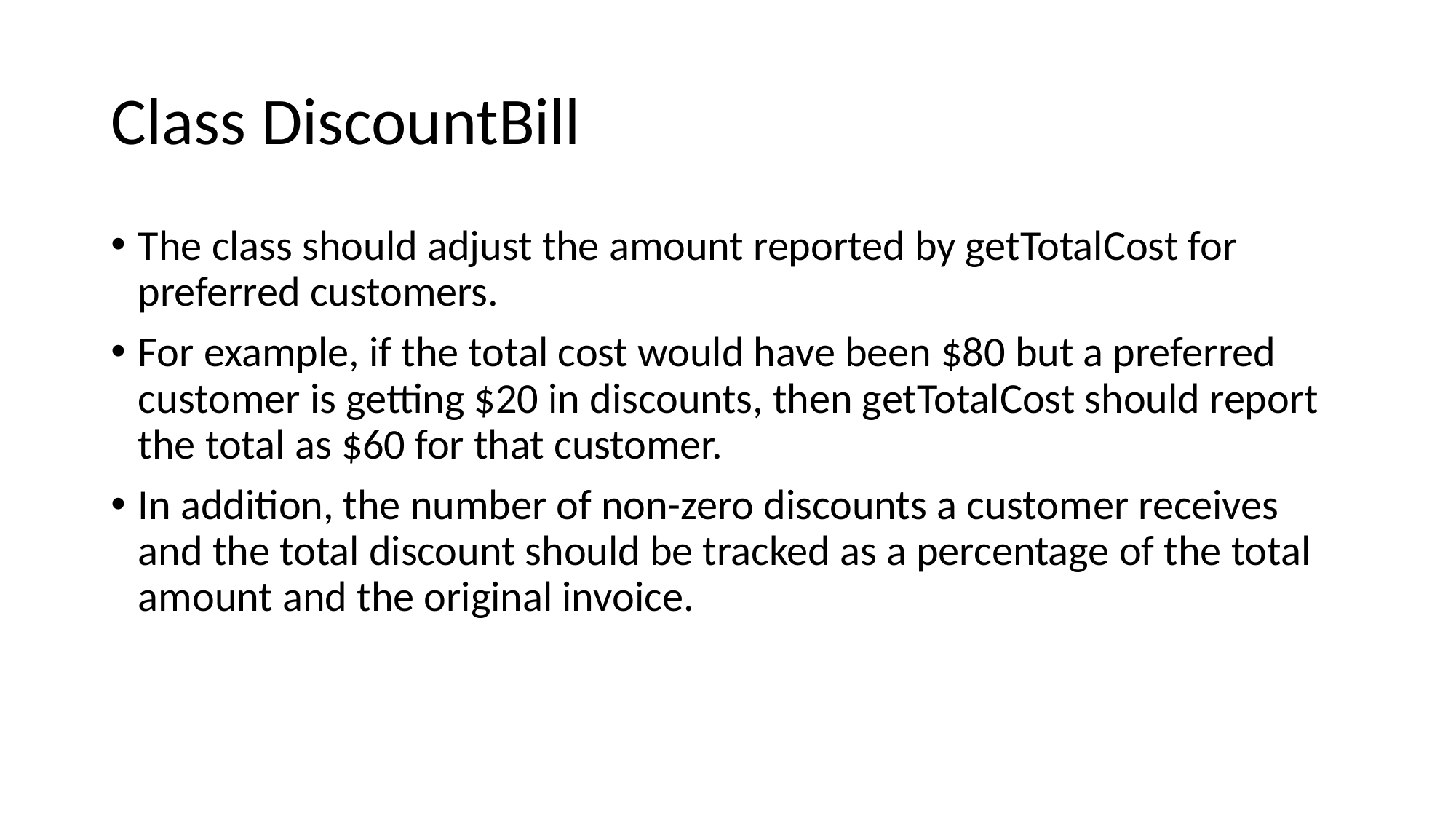

# Class DiscountBill
The class should adjust the amount reported by getTotalCost for preferred customers.
For example, if the total cost would have been $80 but a preferred customer is getting $20 in discounts, then getTotalCost should report the total as $60 for that customer.
In addition, the number of non-zero discounts a customer receives and the total discount should be tracked as a percentage of the total amount and the original invoice.